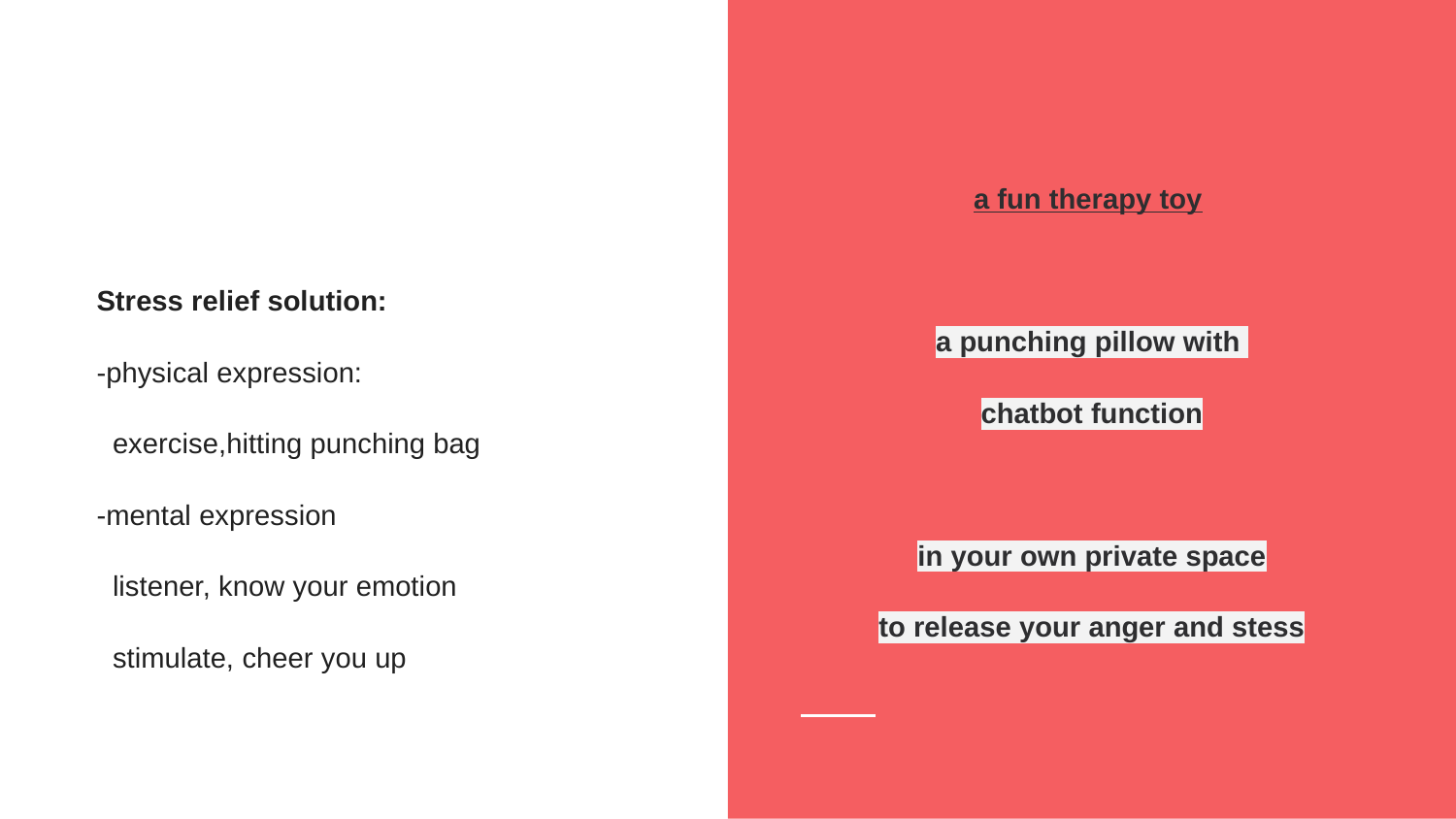

a fun therapy toy

a punching pillow with
chatbot function

in your own private space
to release your anger and stess
# Stress relief solution:
-physical expression:
  exercise,hitting punching bag
-mental expression
  listener, know your emotion
  stimulate, cheer you up